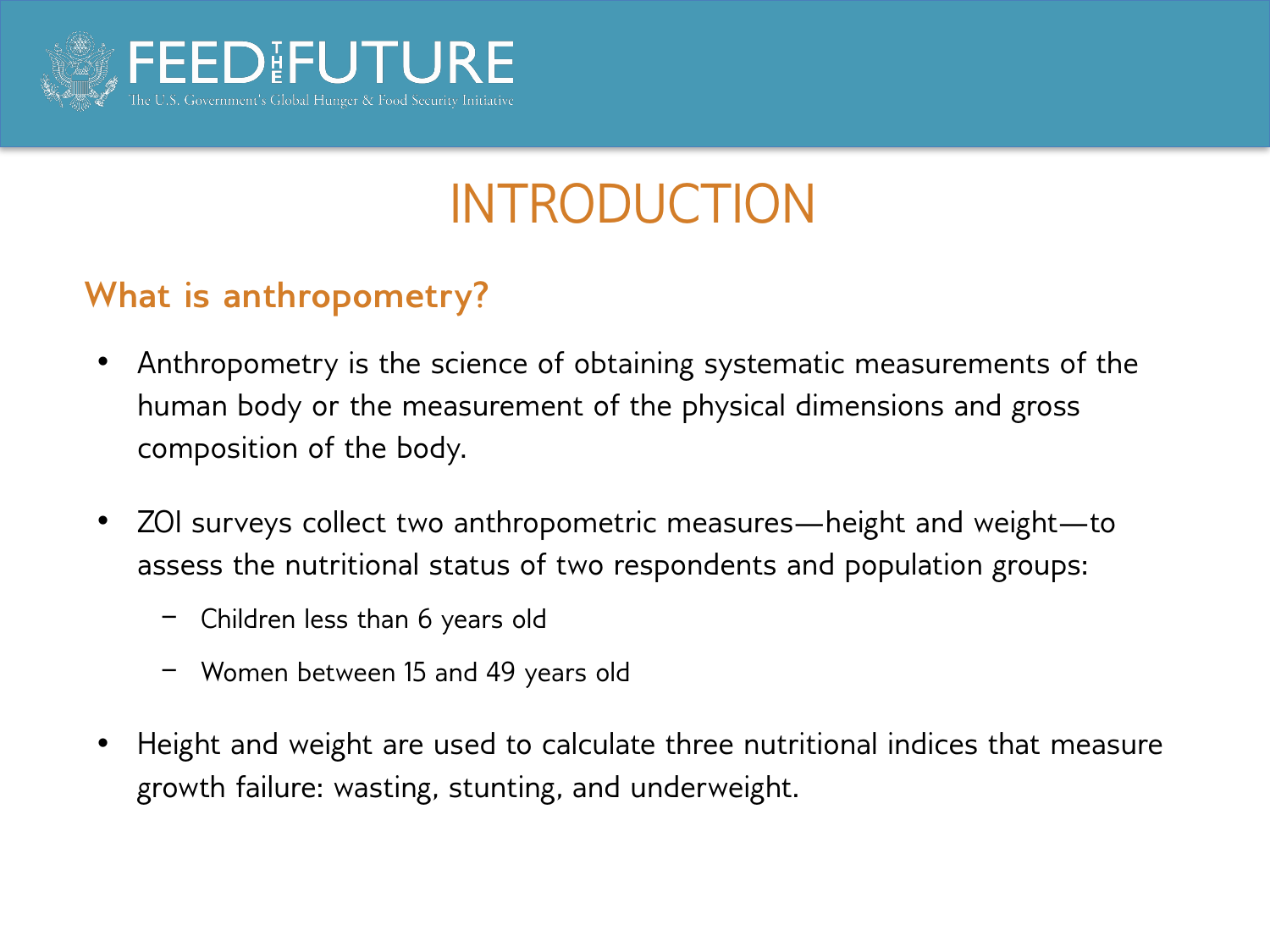

# INTRODUCTION
What is anthropometry?
Anthropometry is the science of obtaining systematic measurements of the human body or the measurement of the physical dimensions and gross composition of the body.
ZOI surveys collect two anthropometric measures—height and weight—to assess the nutritional status of two respondents and population groups:
Children less than 6 years old
Women between 15 and 49 years old
Height and weight are used to calculate three nutritional indices that measure growth failure: wasting, stunting, and underweight.